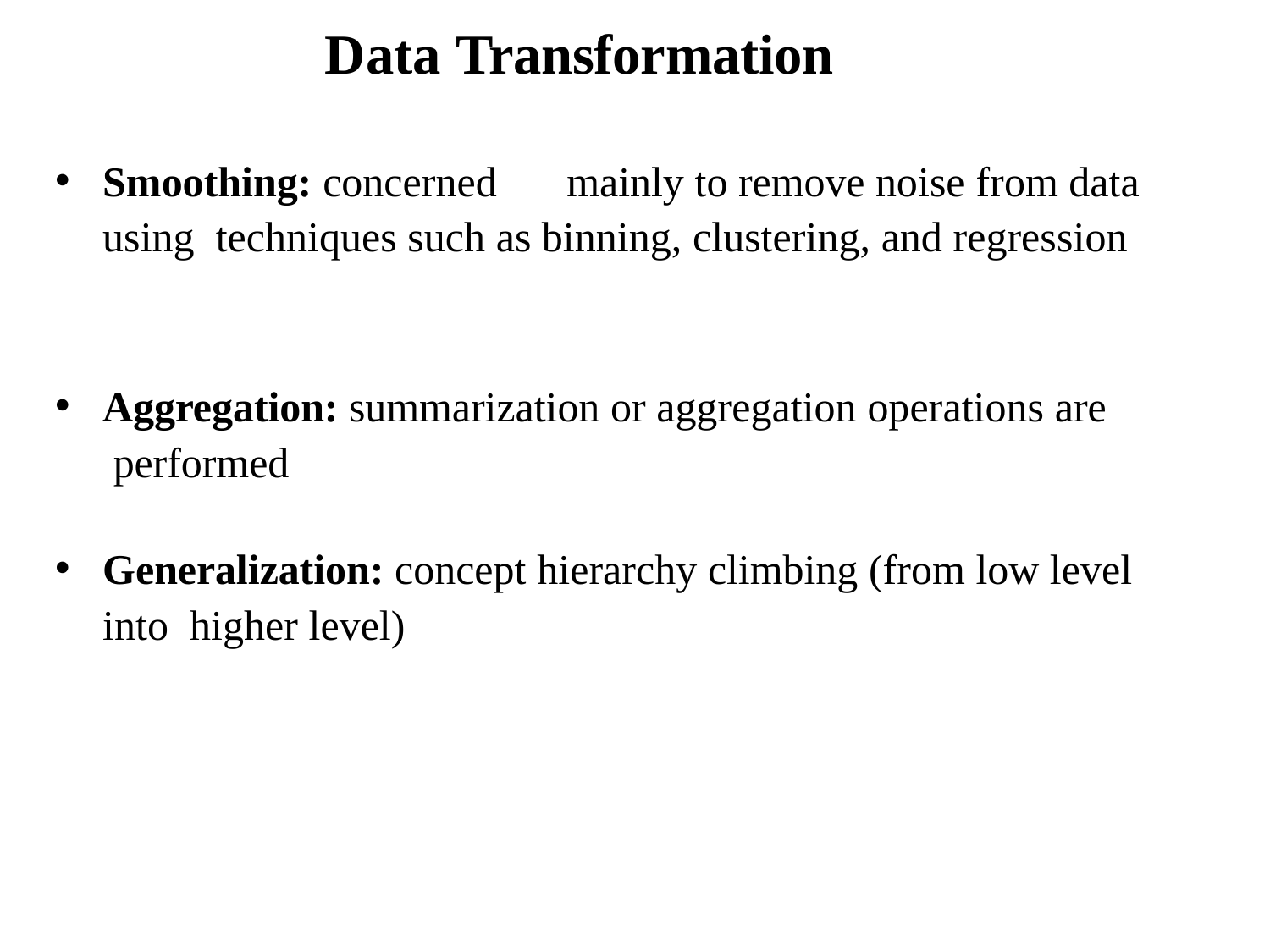

# Data Transformation
Smoothing: concerned	mainly to remove noise from data using  techniques such as binning, clustering, and regression

Aggregation: summarization or aggregation operations are  performed

Generalization: concept hierarchy climbing (from low level into  higher level)